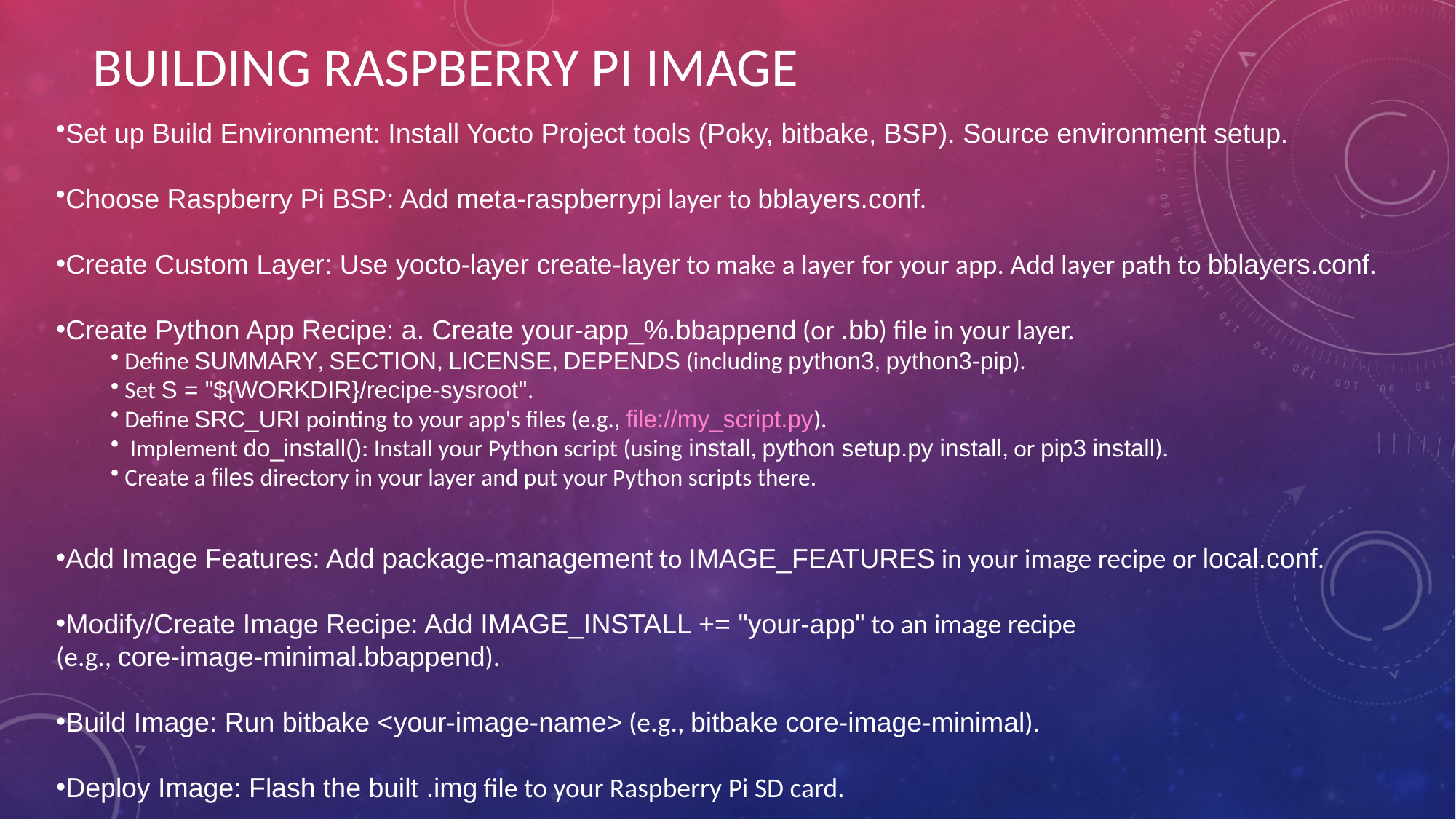

# Building Raspberry pi image
Set up Build Environment: Install Yocto Project tools (Poky, bitbake, BSP). Source environment setup.

Choose Raspberry Pi BSP: Add meta-raspberrypi layer to bblayers.conf.

Create Custom Layer: Use yocto-layer create-layer to make a layer for your app. Add layer path to bblayers.conf.

Create Python App Recipe: a. Create your-app_%.bbappend (or .bb) file in your layer.
 Define SUMMARY, SECTION, LICENSE, DEPENDS (including python3, python3-pip).
 Set S = "${WORKDIR}/recipe-sysroot".
 Define SRC_URI pointing to your app's files (e.g., file://my_script.py).
  Implement do_install(): Install your Python script (using install, python setup.py install, or pip3 install).
 Create a files directory in your layer and put your Python scripts there.

Add Image Features: Add package-management to IMAGE_FEATURES in your image recipe or local.conf.

Modify/Create Image Recipe: Add IMAGE_INSTALL += "your-app" to an image recipe
(e.g., core-image-minimal.bbappend).

Build Image: Run bitbake <your-image-name> (e.g., bitbake core-image-minimal).

Deploy Image: Flash the built .img file to your Raspberry Pi SD card.